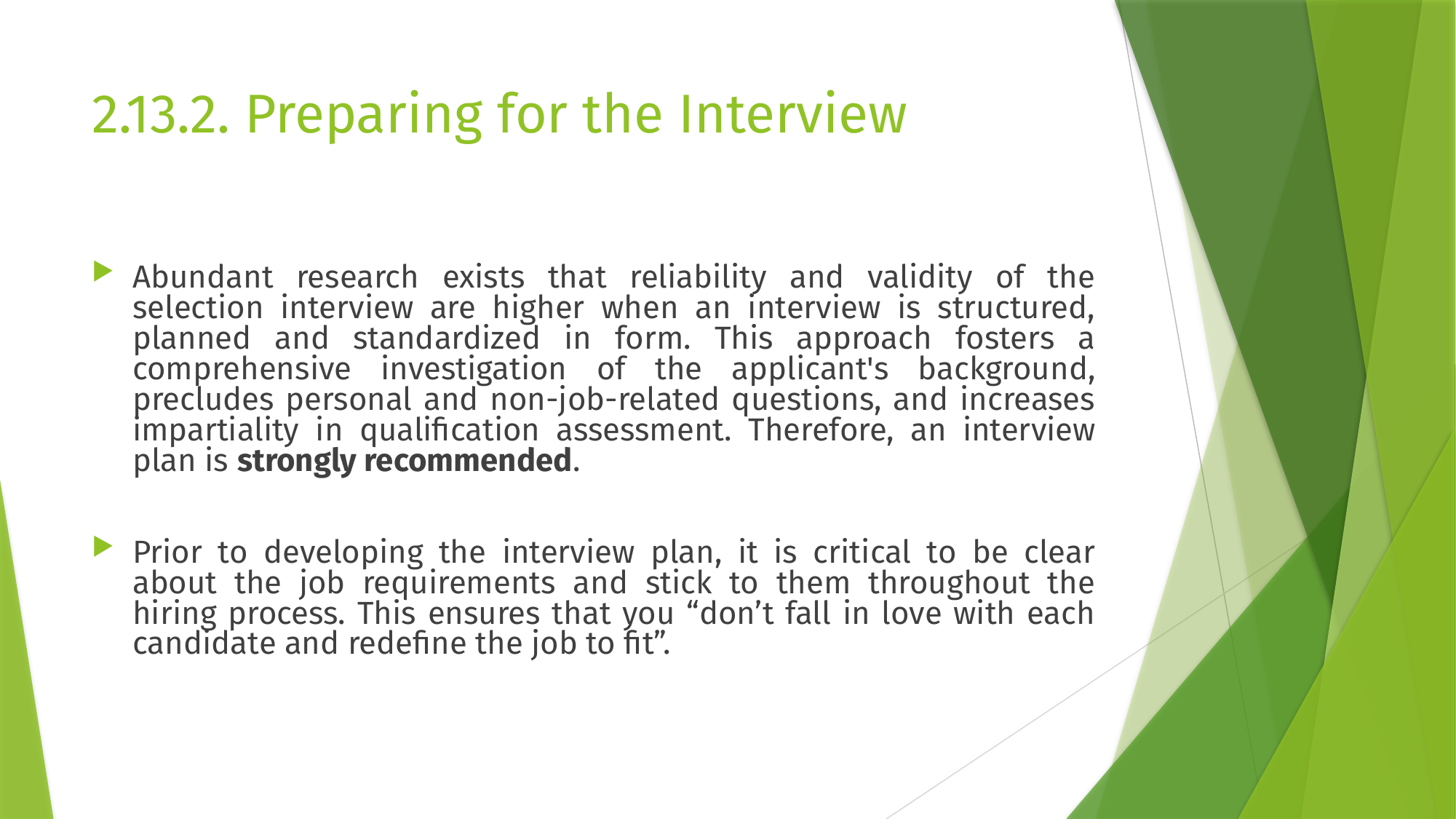

# 2.13.2. Preparing for the Interview
Abundant research exists that reliability and validity of the selection interview are higher when an interview is structured, planned and standardized in form. This approach fosters a comprehensive investigation of the applicant's background, precludes personal and non-job-related questions, and increases impartiality in qualification assessment. Therefore, an interview plan is strongly recommended.

Prior to developing the interview plan, it is critical to be clear about the job requirements and stick to them throughout the hiring process. This ensures that you “don’t fall in love with each candidate and redefine the job to fit”.